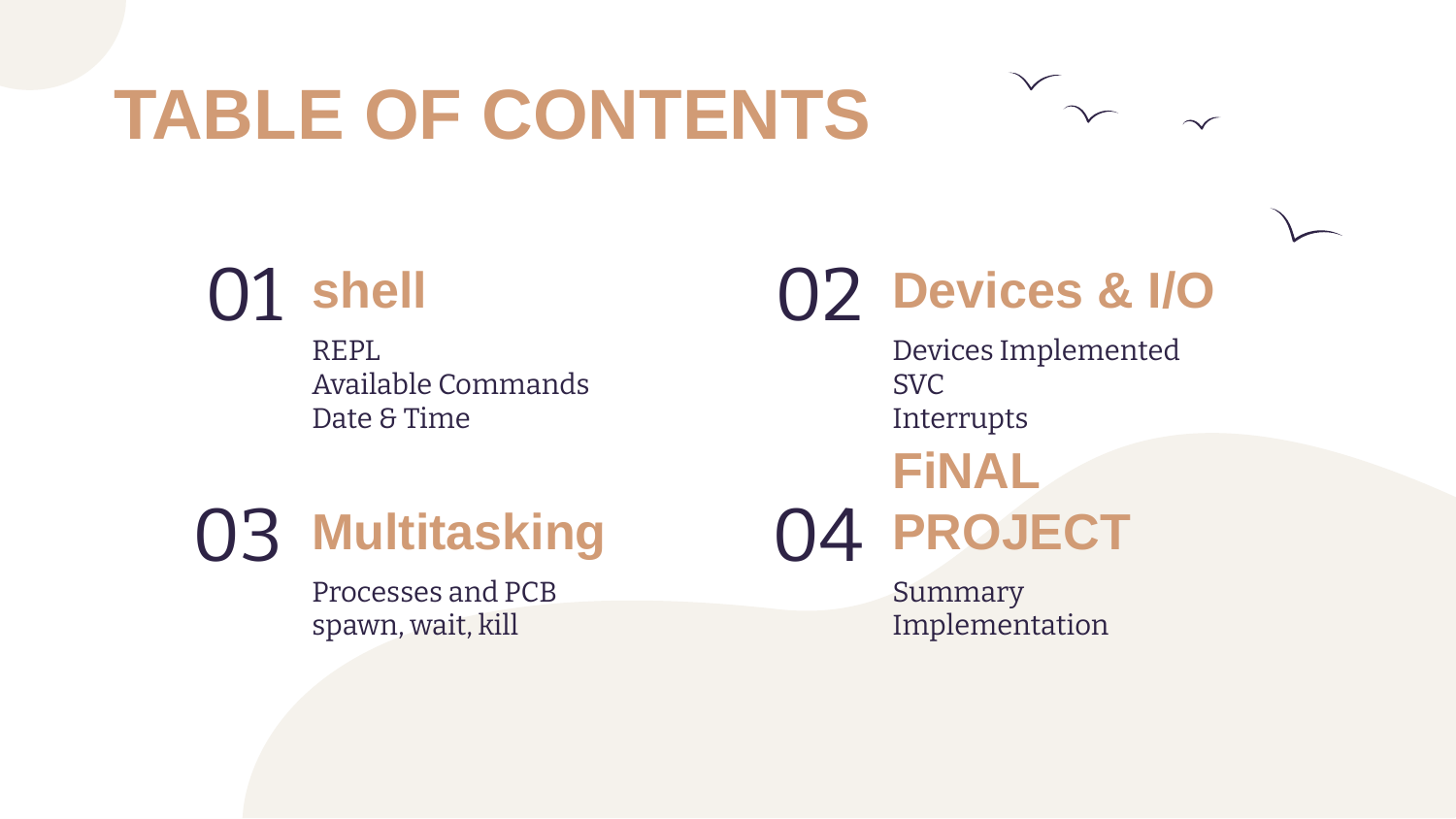

# TABLE OF CONTENTS
shell
Devices & I/O
01
02
REPL
Available Commands
Date & Time
Devices Implemented
SVC
Interrupts
Multitasking
FiNAL PROJECT
03
04
Processes and PCB
spawn, wait, kill
Summary
Implementation